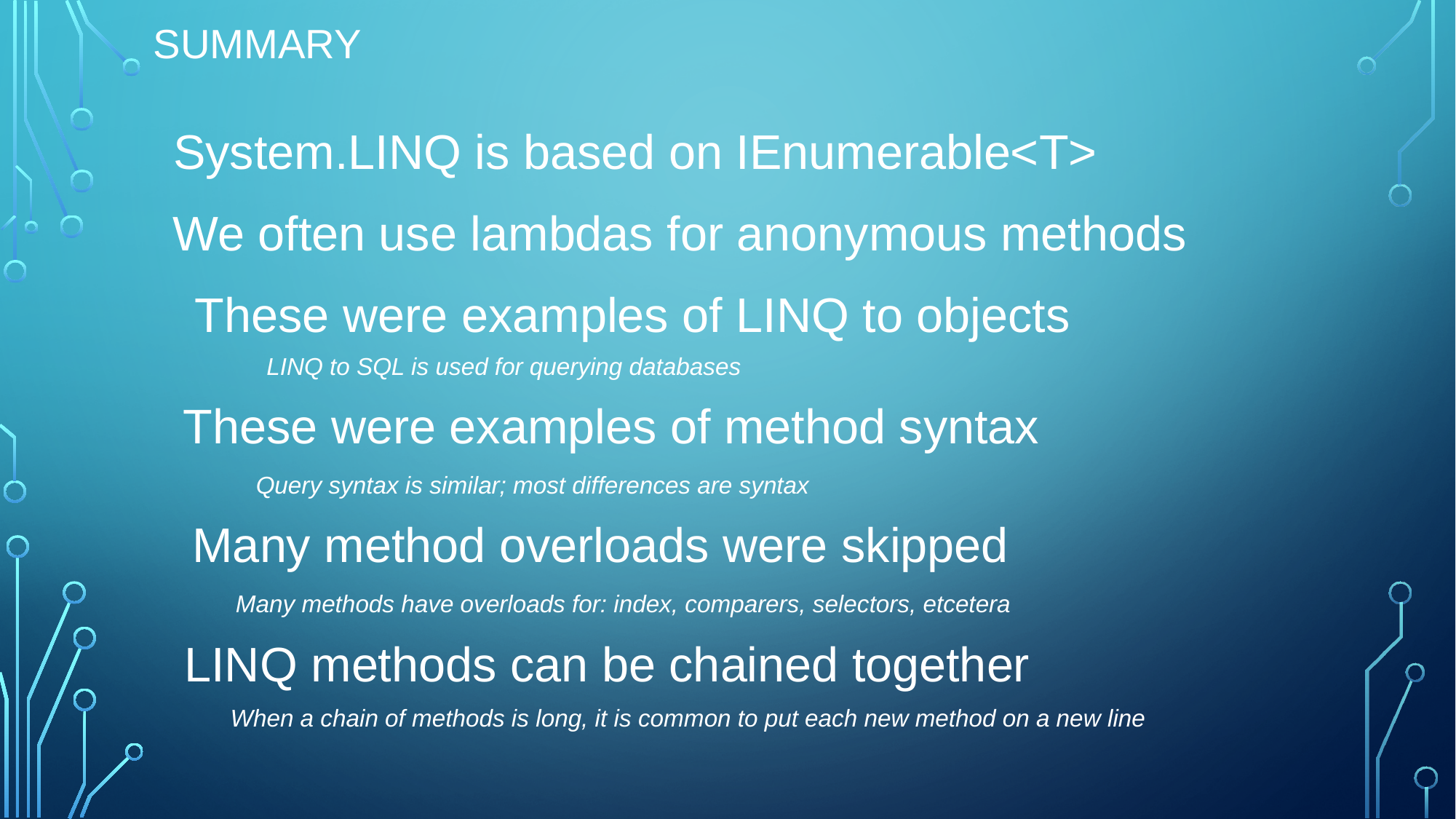

# Summary
System.LINQ is based on IEnumerable<T>
We often use lambdas for anonymous methods
These were examples of LINQ to objects
LINQ to SQL is used for querying databases
These were examples of method syntax
Query syntax is similar; most differences are syntax
Many method overloads were skipped
Many methods have overloads for: index, comparers, selectors, etcetera
LINQ methods can be chained together
When a chain of methods is long, it is common to put each new method on a new line